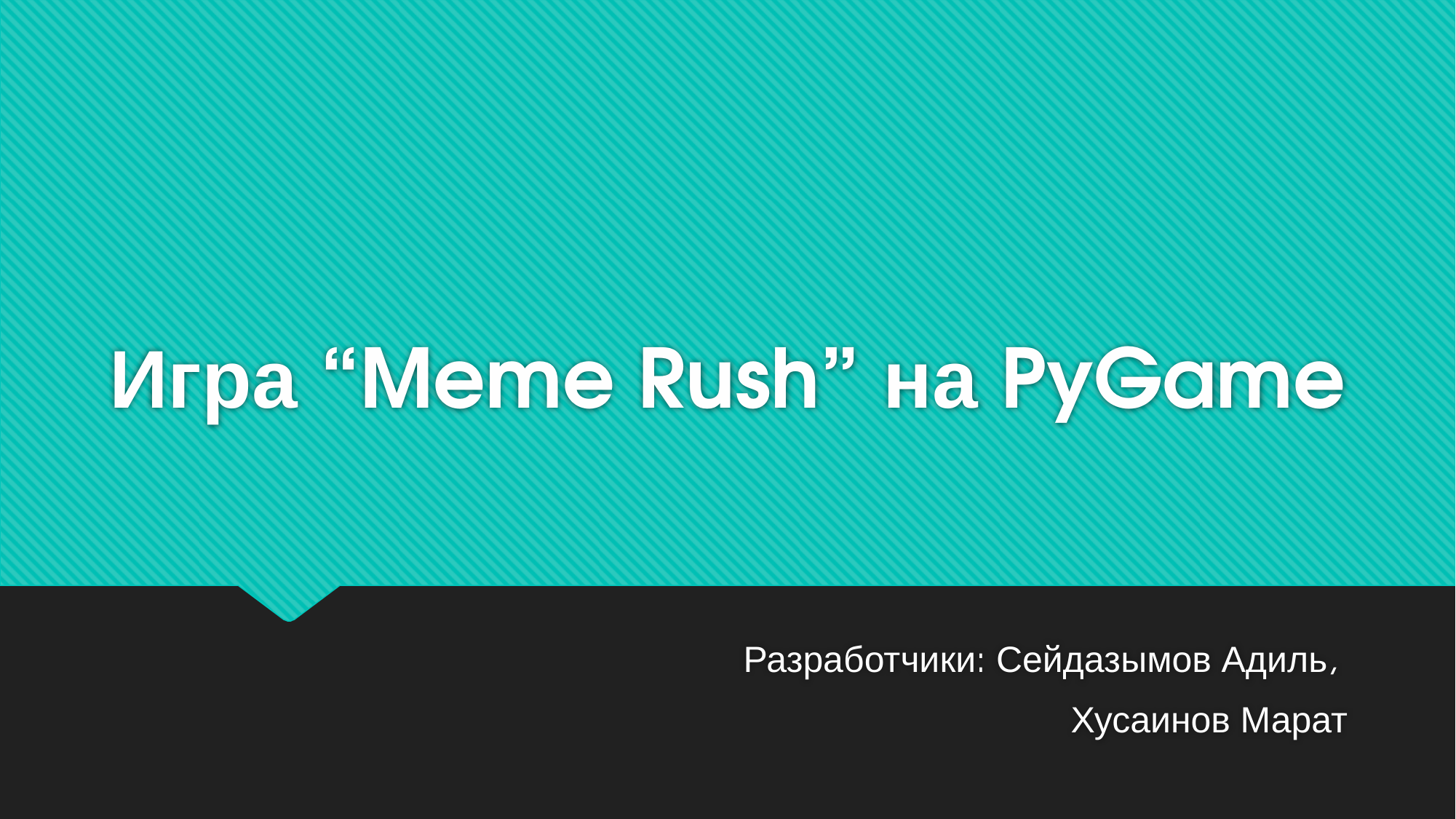

# Игра “Meme Rush” на PyGame
Разработчики: Сейдазымов Адиль,
Хусаинов Марат